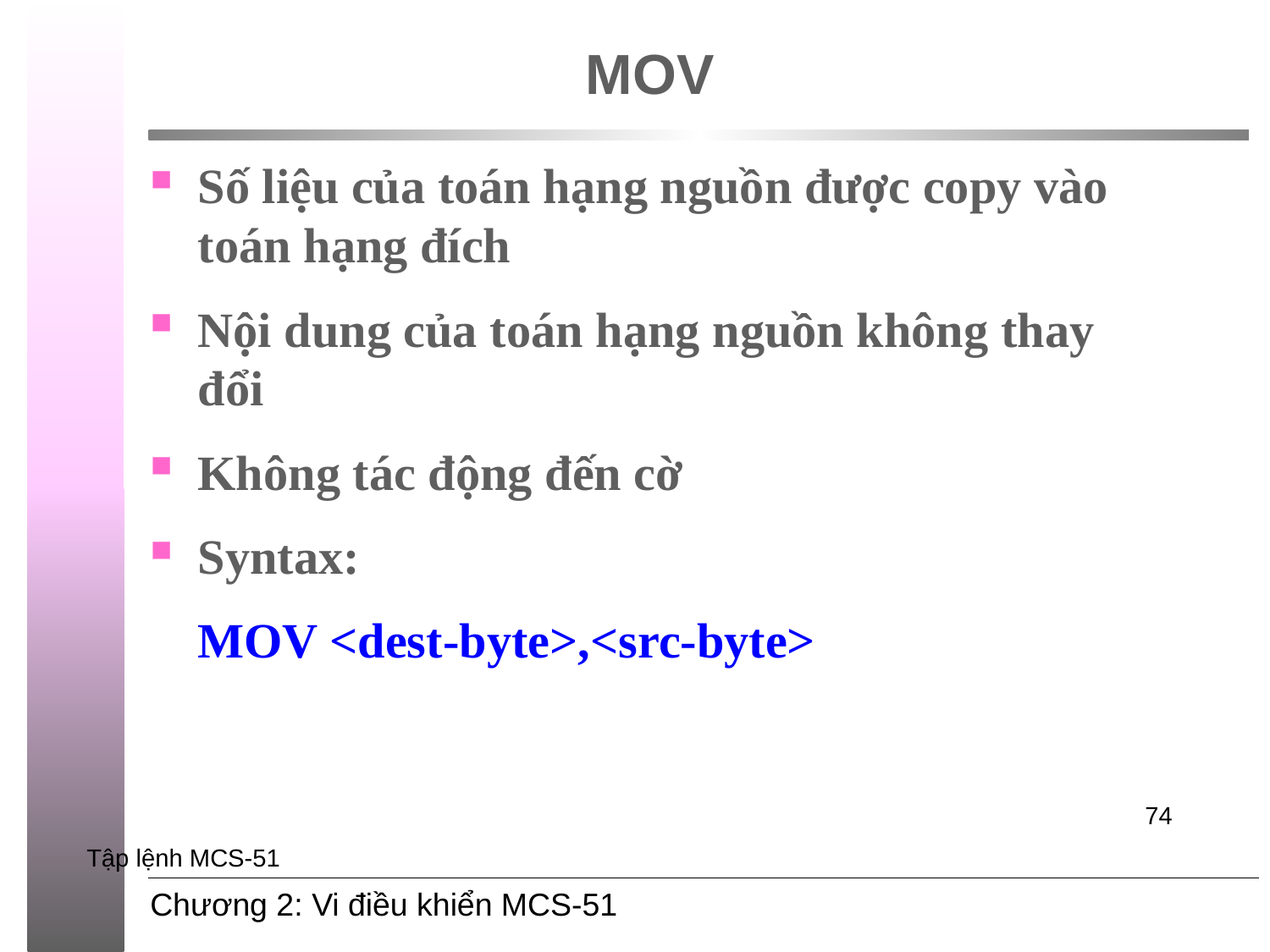

# MOV
Số liệu của toán hạng nguồn được copy vào toán hạng đích
Nội dung của toán hạng nguồn không thay đổi
Không tác động đến cờ
Syntax:
	MOV <dest-byte>,<src-byte>

74
Tập lệnh MCS-51